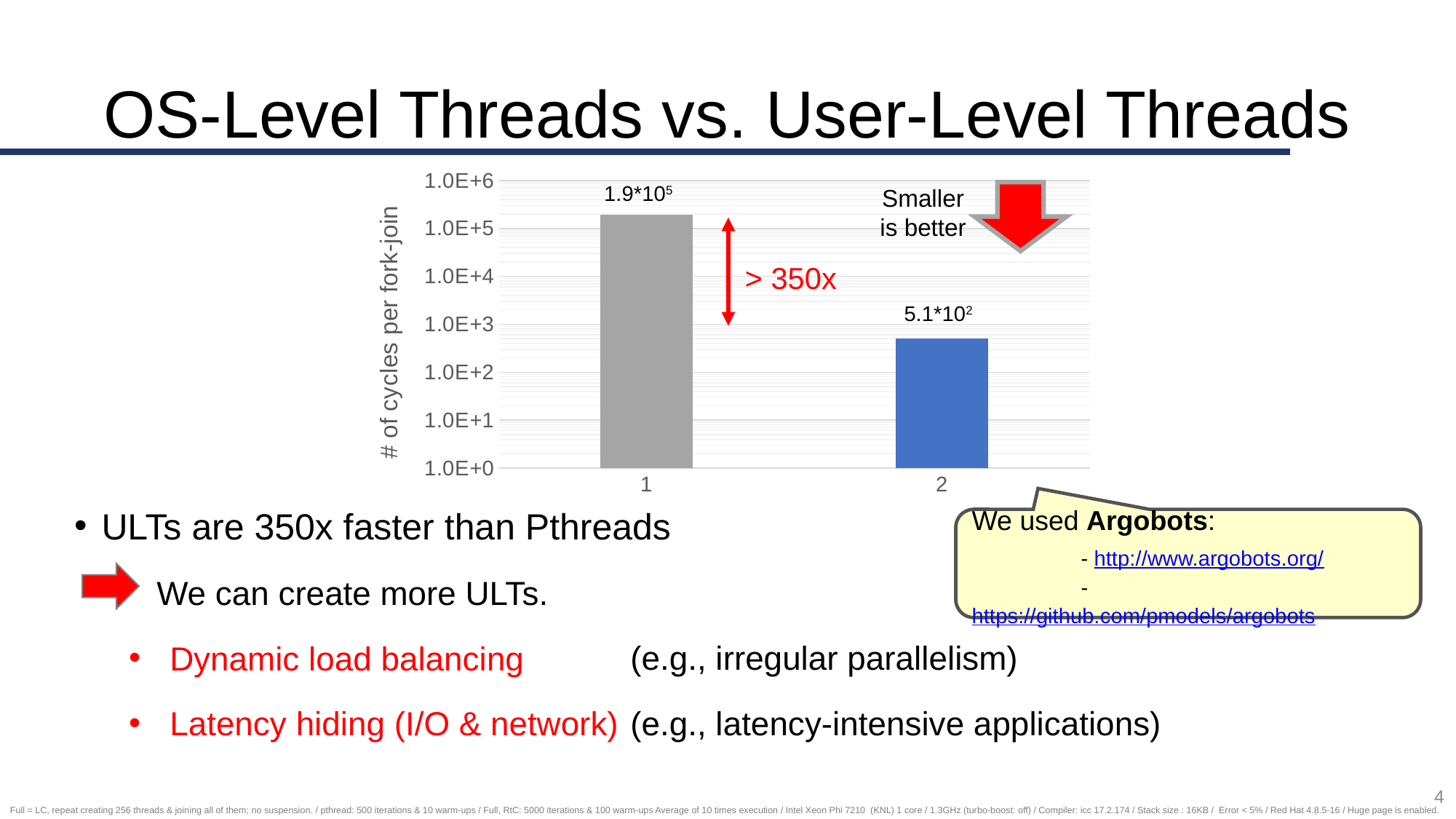

# OS-Level Threads vs. User-Level Threads

### Chart

| Category |  |
|---|---|
1.9*105
Smaller
is better

> 350x
5.1*102
ULTs are 350x faster than Pthreads
   We can create more ULTs.
Dynamic load balancing
Latency hiding (I/O & network)

We used Argobots:
	- http://www.argobots.org/
	- https://github.com/pmodels/argobots

(e.g., irregular parallelism)
(e.g., latency-intensive applications)

4
Full = LC, repeat creating 256 threads & joining all of them; no suspension. / pthread: 500 iterations & 10 warm-ups / Full, RtC: 5000 iterations & 100 warm-ups Average of 10 times execution / Intel Xeon Phi 7210  (KNL) 1 core / 1.3GHz (turbo-boost: off) / Compiler: icc 17.2.174 / Stack size : 16KB /  Error < 5% / Red Hat 4.8.5-16 / Huge page is enabled.